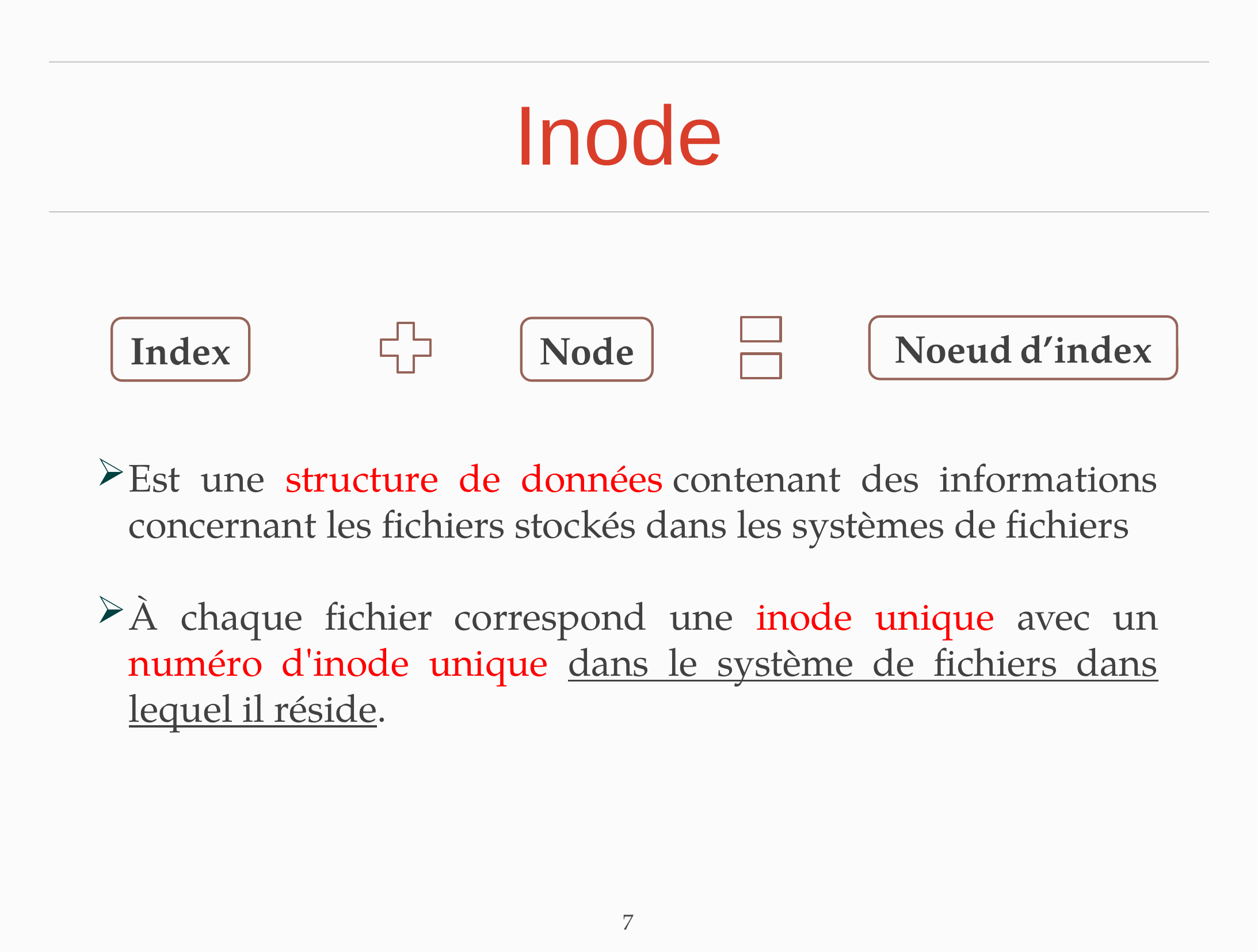

# Inode

Noeud d’index
Index
Node
Est une structure de données contenant des informations concernant les fichiers stockés dans les systèmes de fichiers

À chaque fichier correspond une inode unique avec un numéro d'inode unique dans le système de fichiers dans lequel il réside.

7